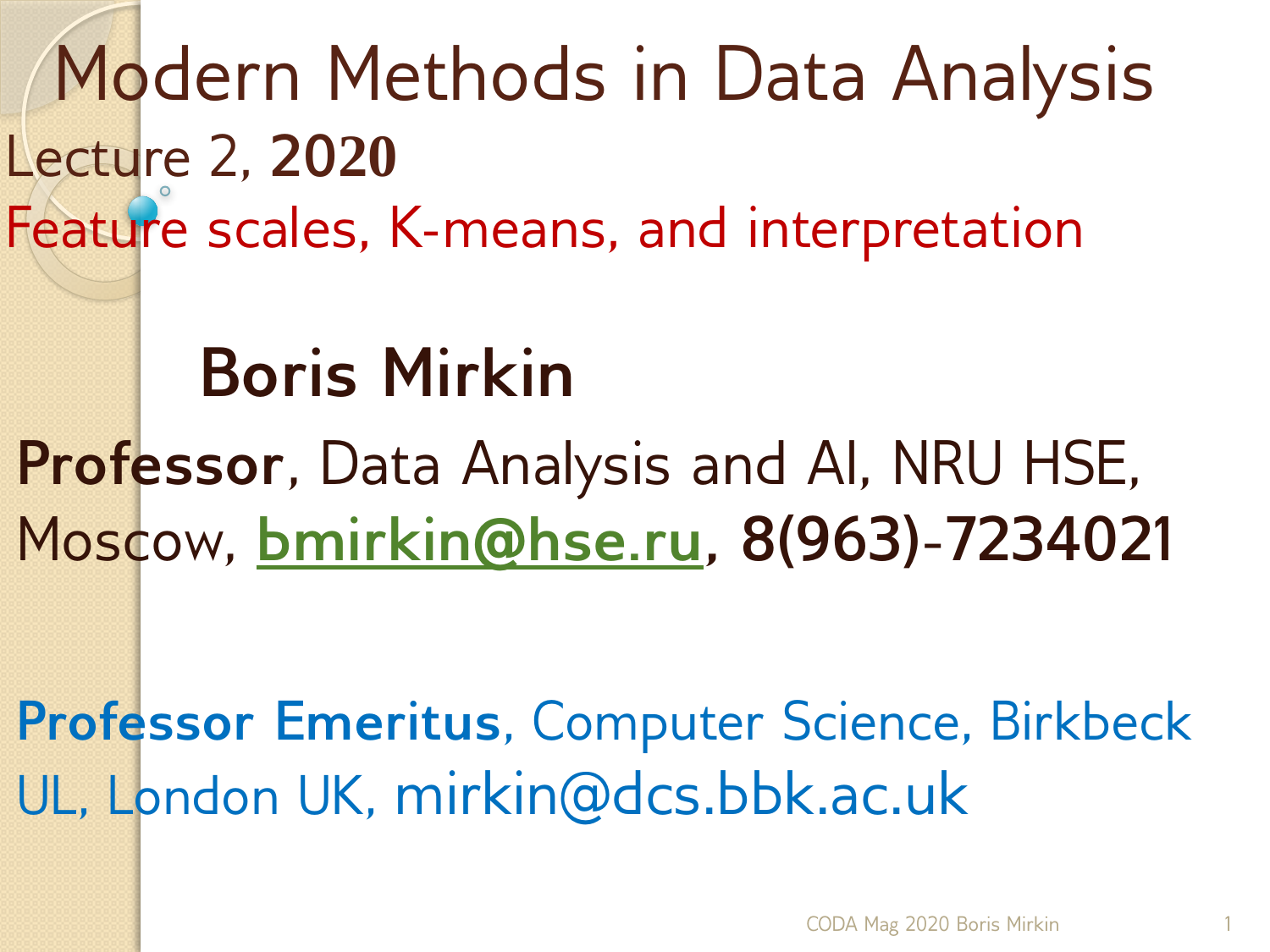

# Modern Methods in Data Analysis Lecture 2, 2020 Feature scales, K-means, and interpretation
        Boris Mirkin
Professor, Data Analysis and AI, NRU HSE, Moscow, bmirkin@hse.ru, 8(963)-7234021

Professor Emeritus, Computer Science, Birkbeck UL, London UK, mirkin@dcs.bbk.ac.uk
CODA Mag 2020 Boris Mirkin
1